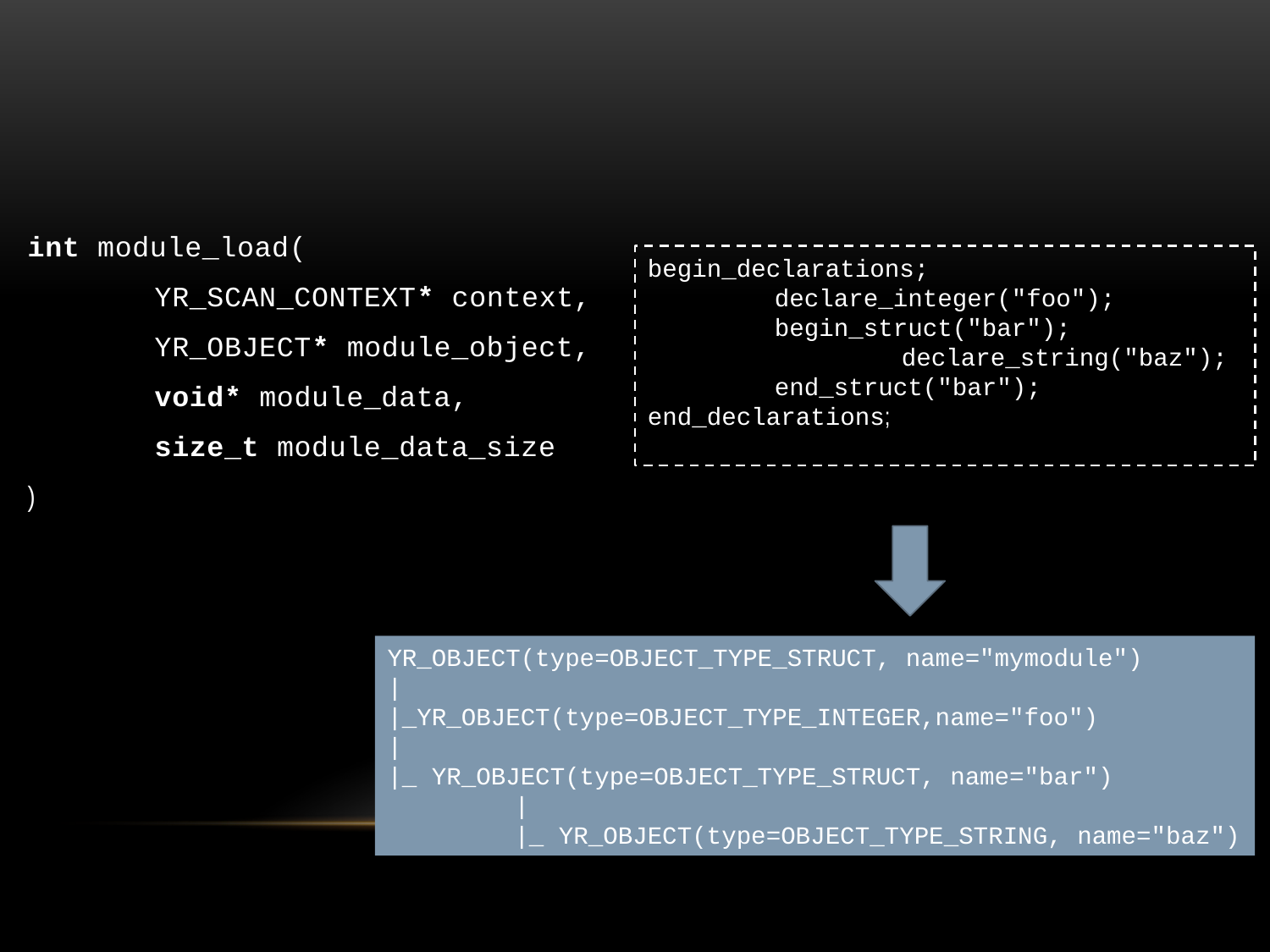

#
int module_load(
	YR_SCAN_CONTEXT* context,
	YR_OBJECT* module_object,
	void* module_data,
	size_t module_data_size
)

begin_declarations;
	declare_integer("foo");
	begin_struct("bar");
		declare_string("baz");
	end_struct("bar");
end_declarations;

YR_OBJECT(type=OBJECT_TYPE_STRUCT, name="mymodule")
|
|_YR_OBJECT(type=OBJECT_TYPE_INTEGER,name="foo")
|
|_ YR_OBJECT(type=OBJECT_TYPE_STRUCT, name="bar")
	|
	|_ YR_OBJECT(type=OBJECT_TYPE_STRING, name="baz")